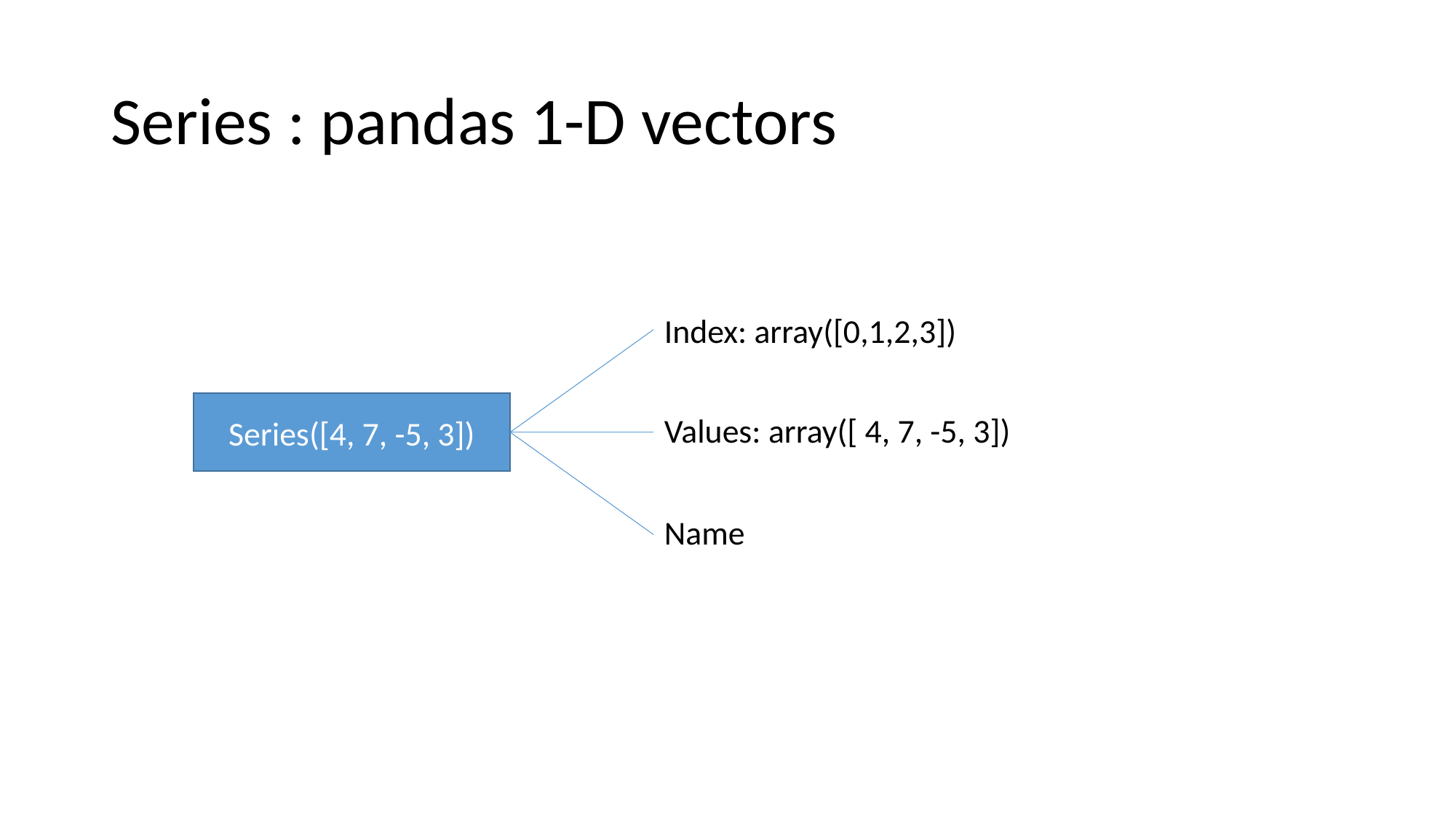

# Series : pandas 1-D vectors
Index: array([0,1,2,3])
Series([4, 7, -5, 3])
Values: array([ 4, 7, -5, 3])

Name